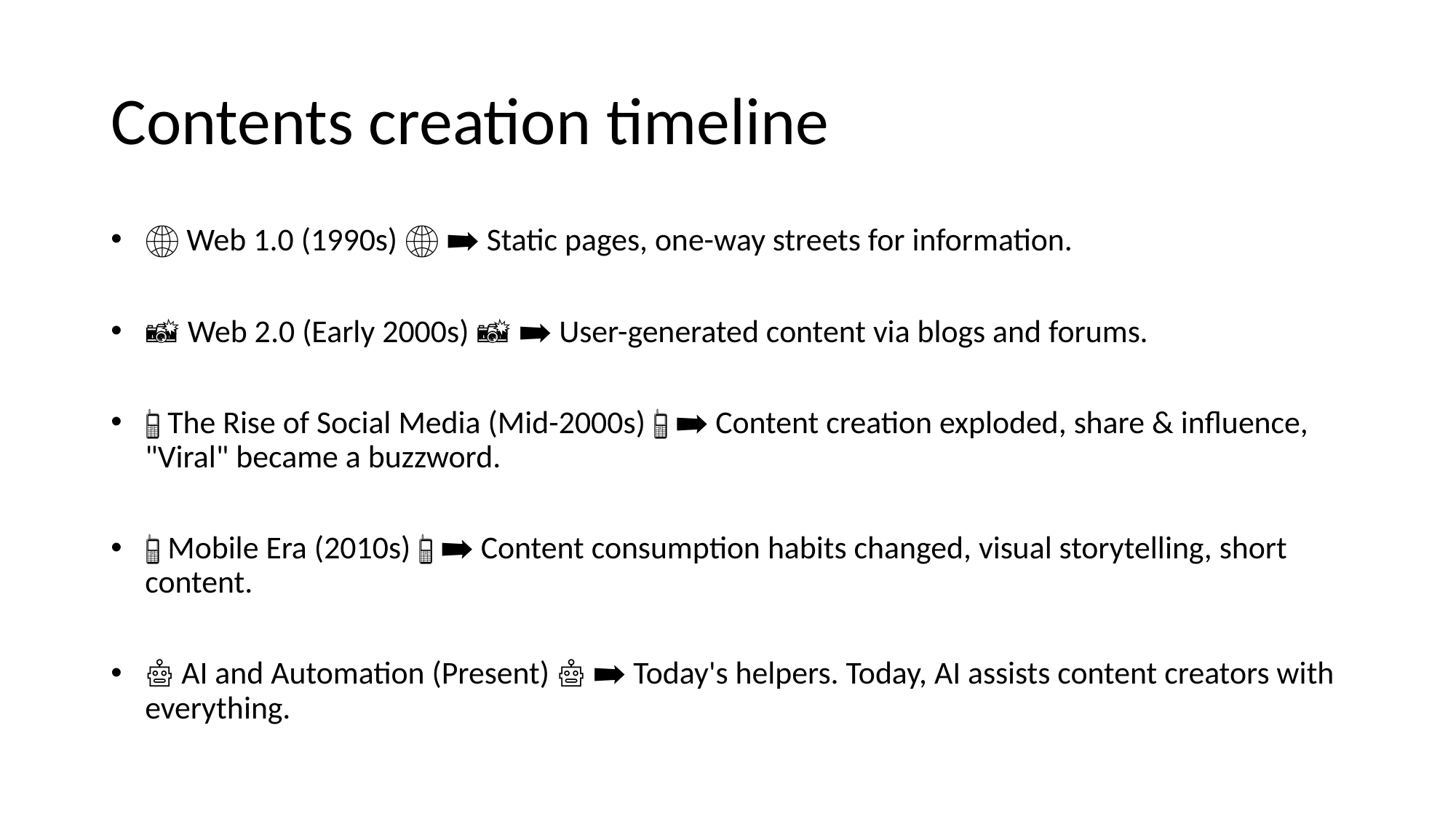

# Contents creation timeline
🌐 Web 1.0 (1990s) 🌐 ➡️ Static pages, one-way streets for information.

📸 Web 2.0 (Early 2000s) 📸 ➡️ User-generated content via blogs and forums.

📱 The Rise of Social Media (Mid-2000s) 📱 ➡️ Content creation exploded, share & influence, "Viral" became a buzzword.

📱 Mobile Era (2010s) 📱 ➡️ Content consumption habits changed, visual storytelling, short content.

🤖 AI and Automation (Present) 🤖 ➡️ Today's helpers. Today, AI assists content creators with everything.
13